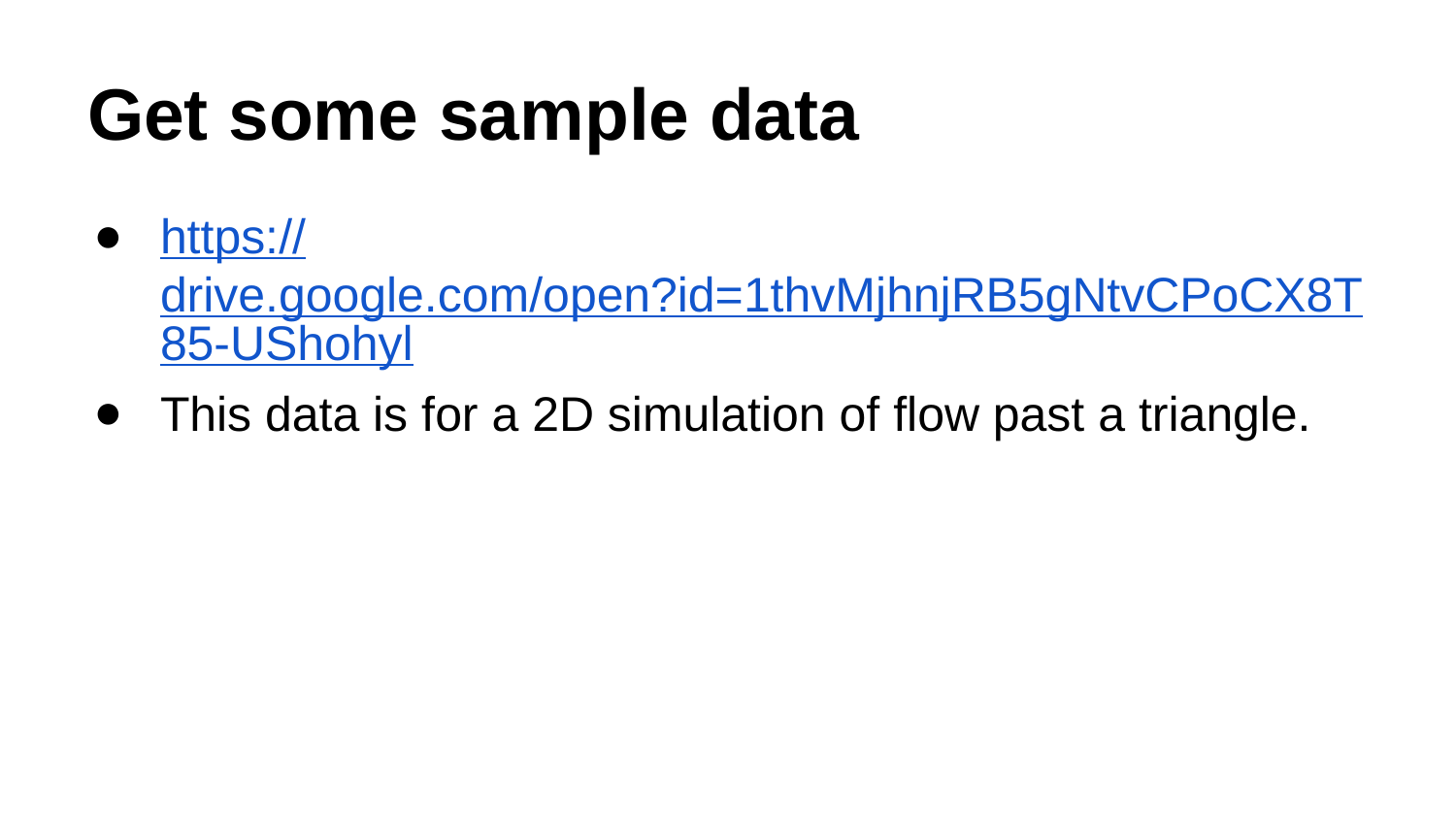

# Get some sample data
https://drive.google.com/open?id=1thvMjhnjRB5gNtvCPoCX8T85-UShohyl
This data is for a 2D simulation of flow past a triangle.